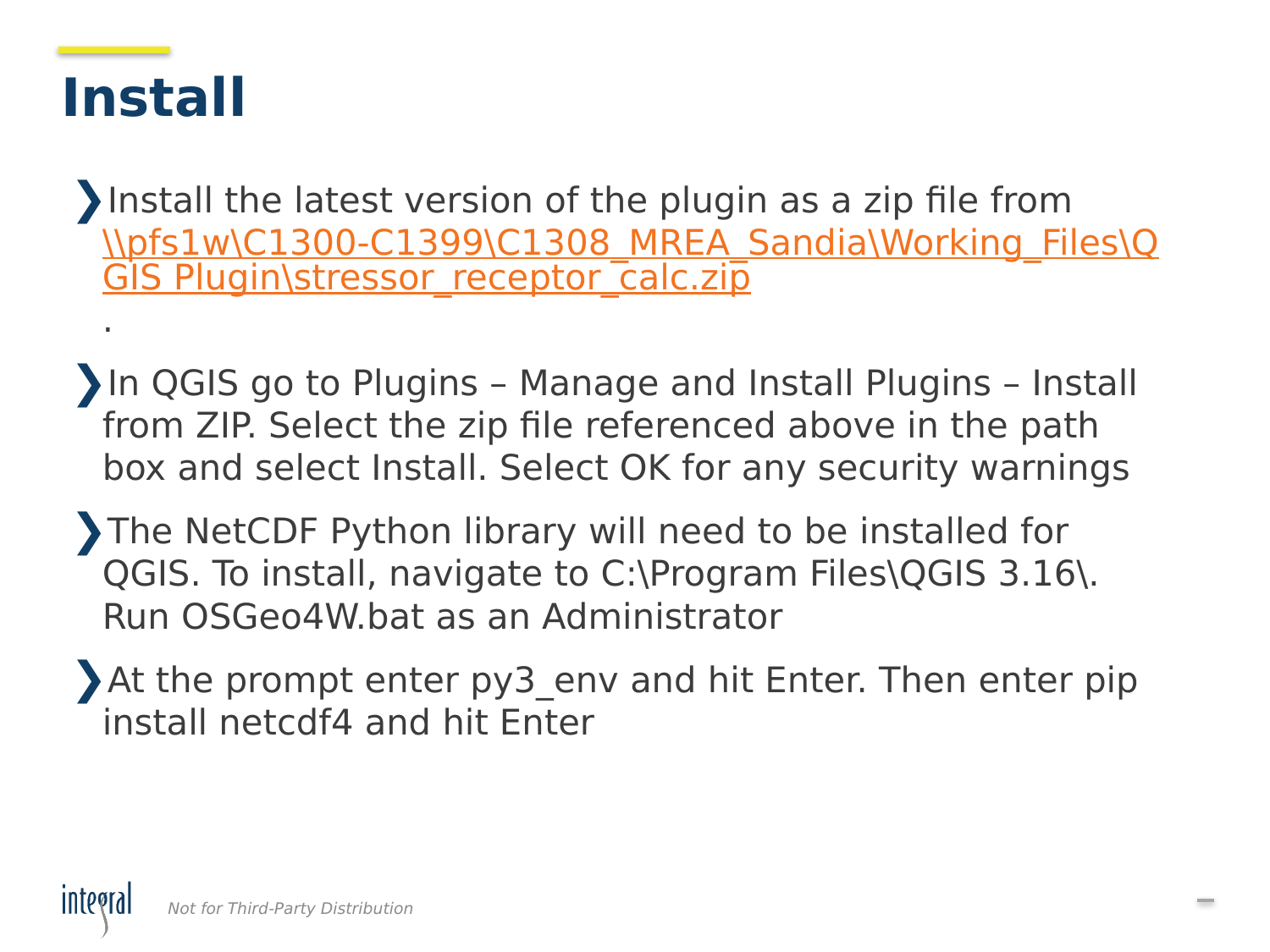

# Install
Install the latest version of the plugin as a zip file from \\pfs1w\C1300-C1399\C1308_MREA_Sandia\Working_Files\QGIS Plugin\stressor_receptor_calc.zip.
In QGIS go to Plugins – Manage and Install Plugins – Install from ZIP. Select the zip file referenced above in the path box and select Install. Select OK for any security warnings
The NetCDF Python library will need to be installed for QGIS. To install, navigate to C:\Program Files\QGIS 3.16\. Run OSGeo4W.bat as an Administrator
At the prompt enter py3_env and hit Enter. Then enter pip install netcdf4 and hit Enter